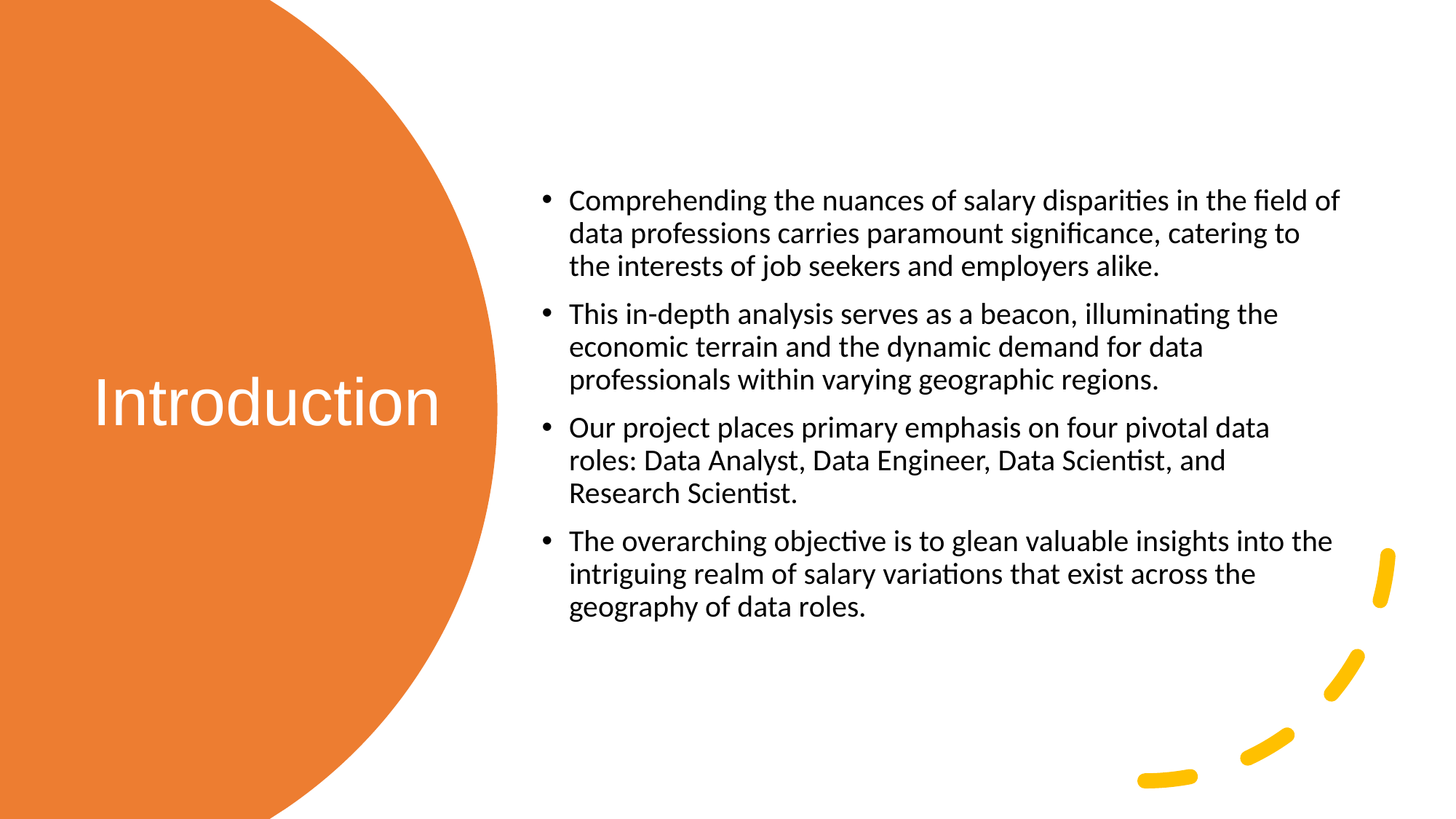

Comprehending the nuances of salary disparities in the field of data professions carries paramount significance, catering to the interests of job seekers and employers alike.
This in-depth analysis serves as a beacon, illuminating the economic terrain and the dynamic demand for data professionals within varying geographic regions.
Our project places primary emphasis on four pivotal data roles: Data Analyst, Data Engineer, Data Scientist, and Research Scientist.
The overarching objective is to glean valuable insights into the intriguing realm of salary variations that exist across the geography of data roles.
# Introduction